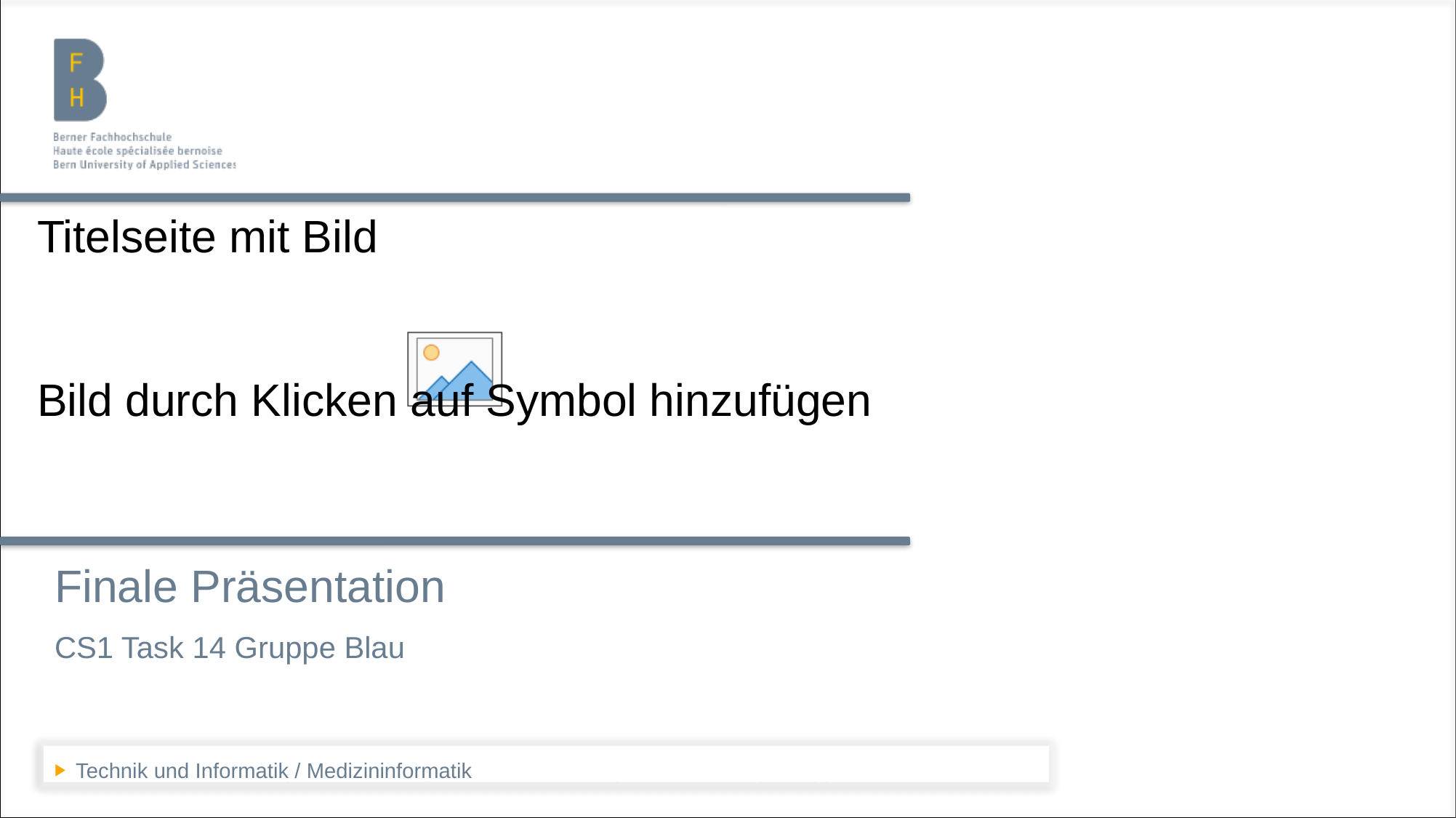

# Finale Präsentation
CS1 Task 14 Gruppe Blau
Technik und Informatik / Medizininformatik